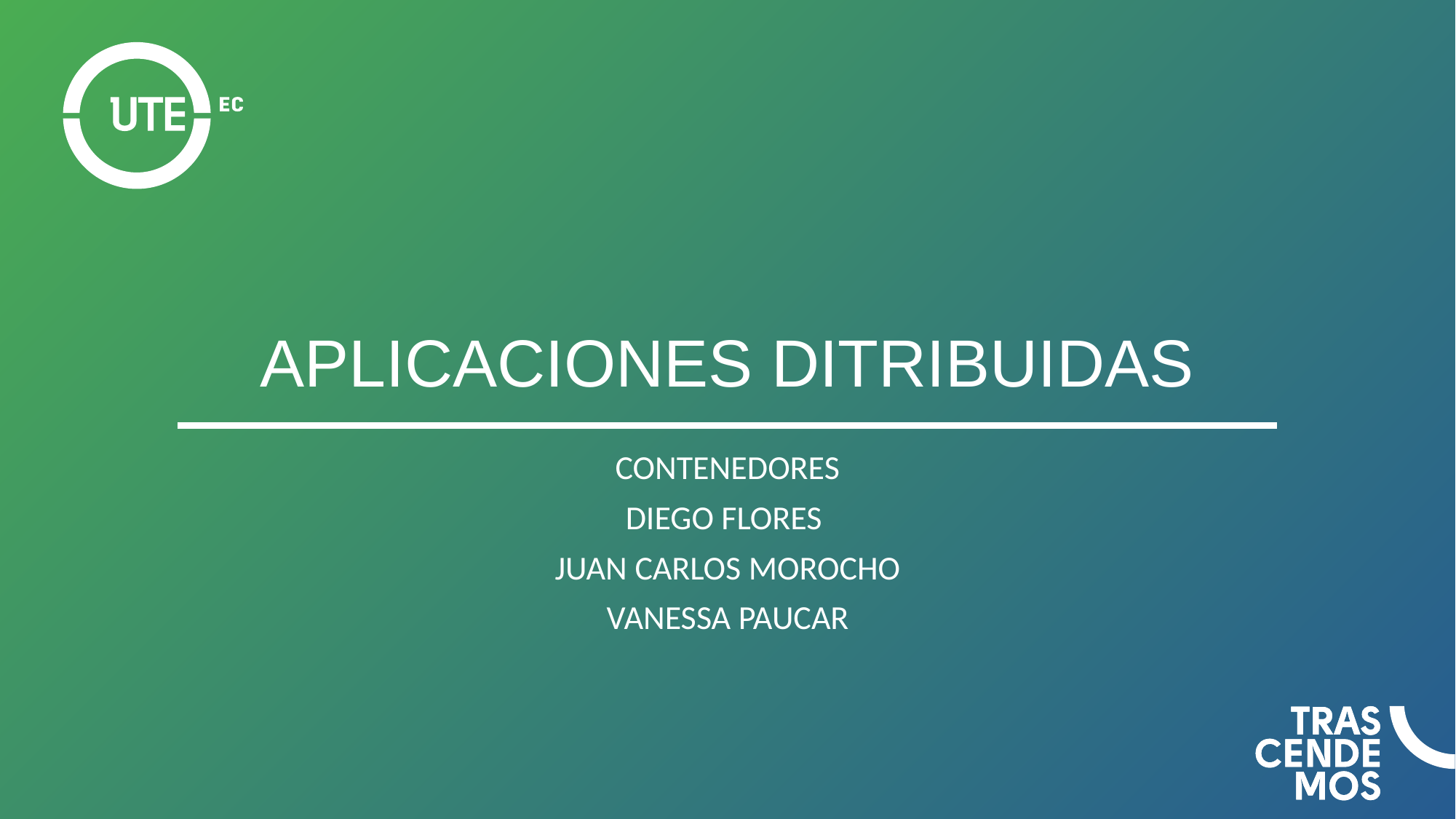

# APLICACIONES DITRIBUIDAS
CONTENEDORES
DIEGO FLORES
JUAN CARLOS MOROCHO
VANESSA PAUCAR